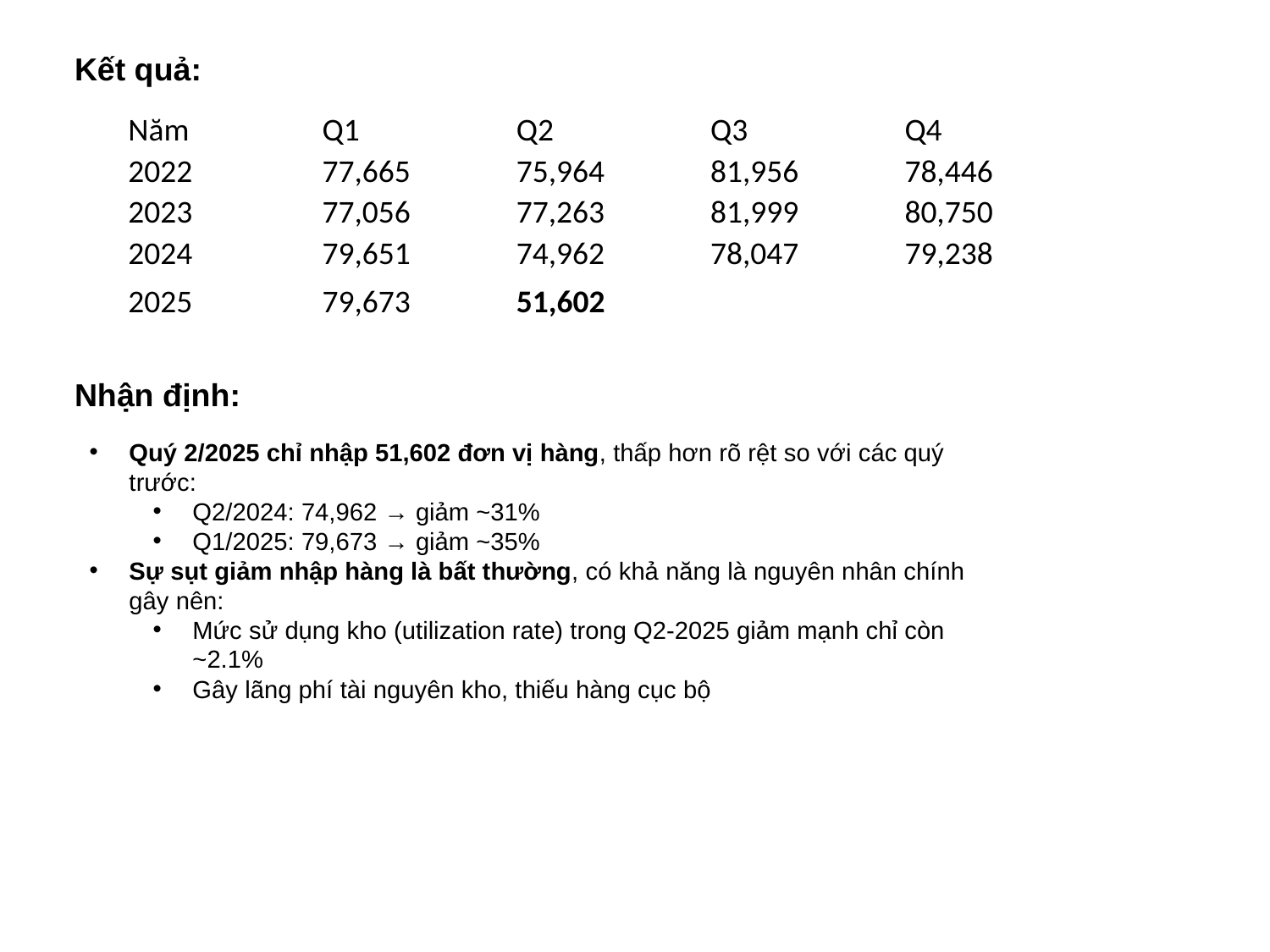

Kết quả:
| Năm | Q1 | Q2 | Q3 | Q4 |
| --- | --- | --- | --- | --- |
| 2022 | 77,665 | 75,964 | 81,956 | 78,446 |
| 2023 | 77,056 | 77,263 | 81,999 | 80,750 |
| 2024 | 79,651 | 74,962 | 78,047 | 79,238 |
| 2025 | 79,673 | 51,602 |  |  |
Nhận định:
Quý 2/2025 chỉ nhập 51,602 đơn vị hàng, thấp hơn rõ rệt so với các quý trước:
Q2/2024: 74,962 → giảm ~31%
Q1/2025: 79,673 → giảm ~35%
Sự sụt giảm nhập hàng là bất thường, có khả năng là nguyên nhân chính gây nên:
Mức sử dụng kho (utilization rate) trong Q2-2025 giảm mạnh chỉ còn ~2.1%
Gây lãng phí tài nguyên kho, thiếu hàng cục bộ